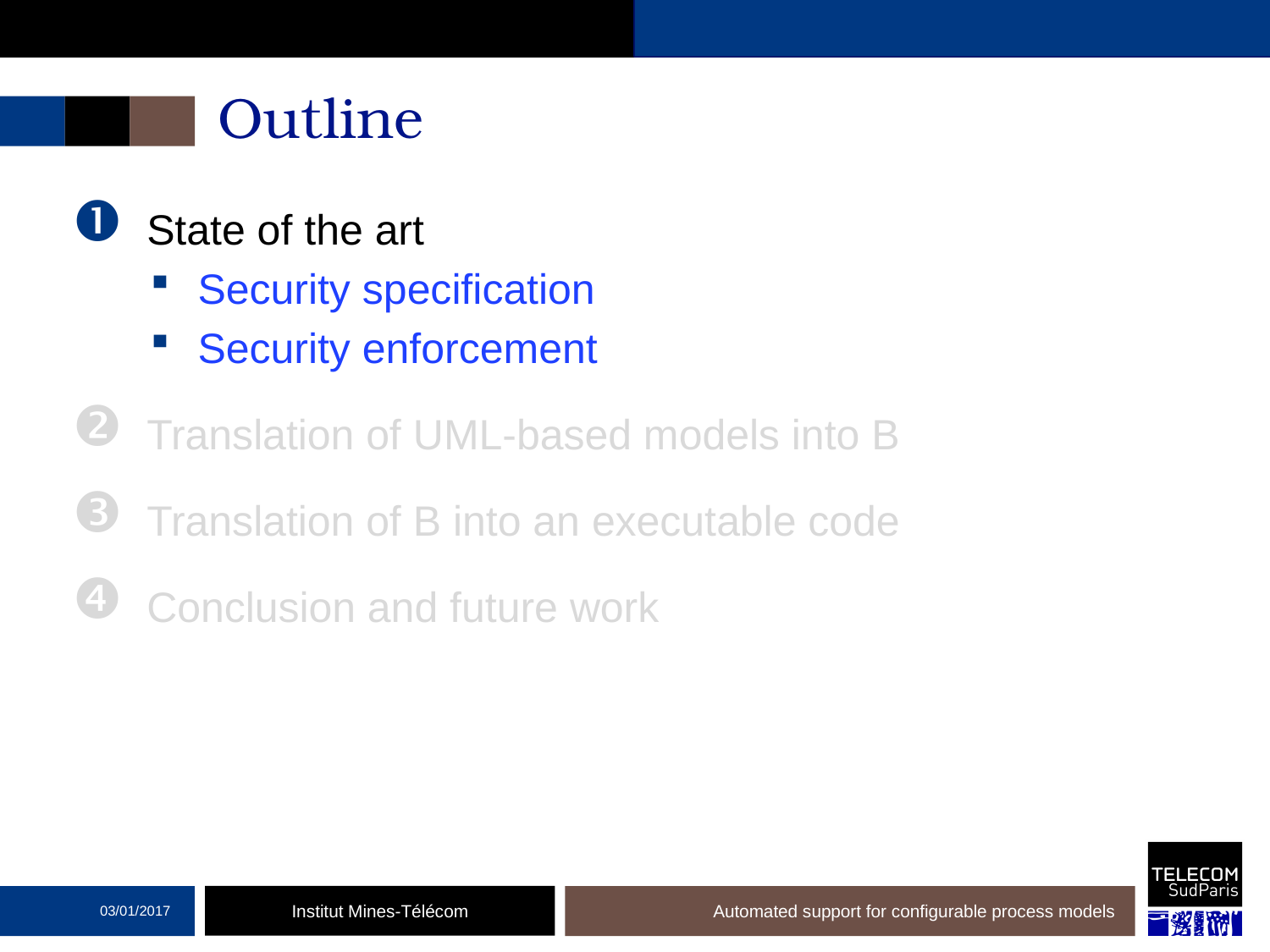

# Outline
State of the art
Security specification
Security enforcement

Translation of UML-based models into B

Translation of B into an executable code

Conclusion and future work

03/01/2017
Automated support for configurable process models